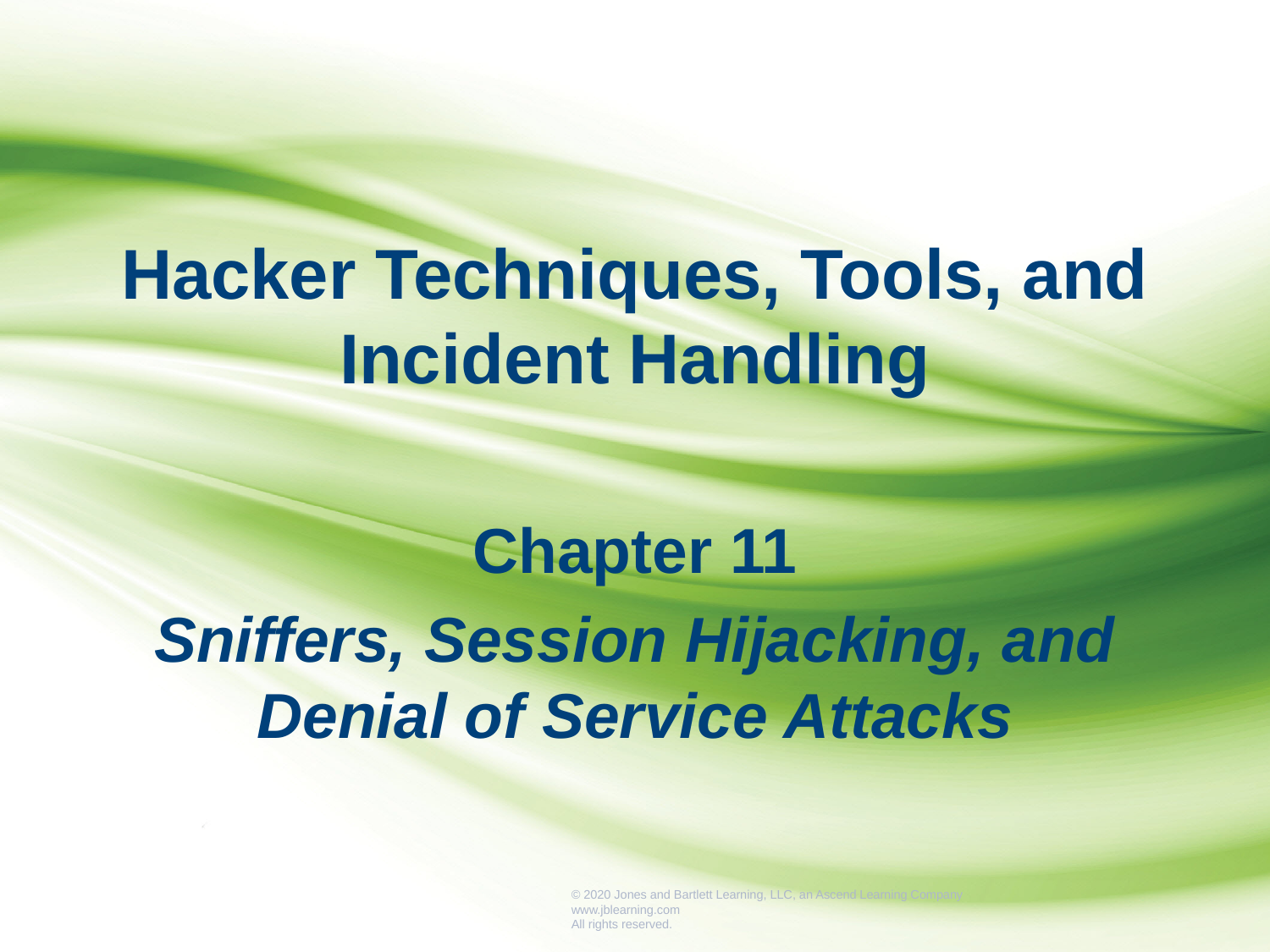

Hacker Techniques, Tools, and Incident Handling

Chapter 11
Sniffers, Session Hijacking, and Denial of Service Attacks